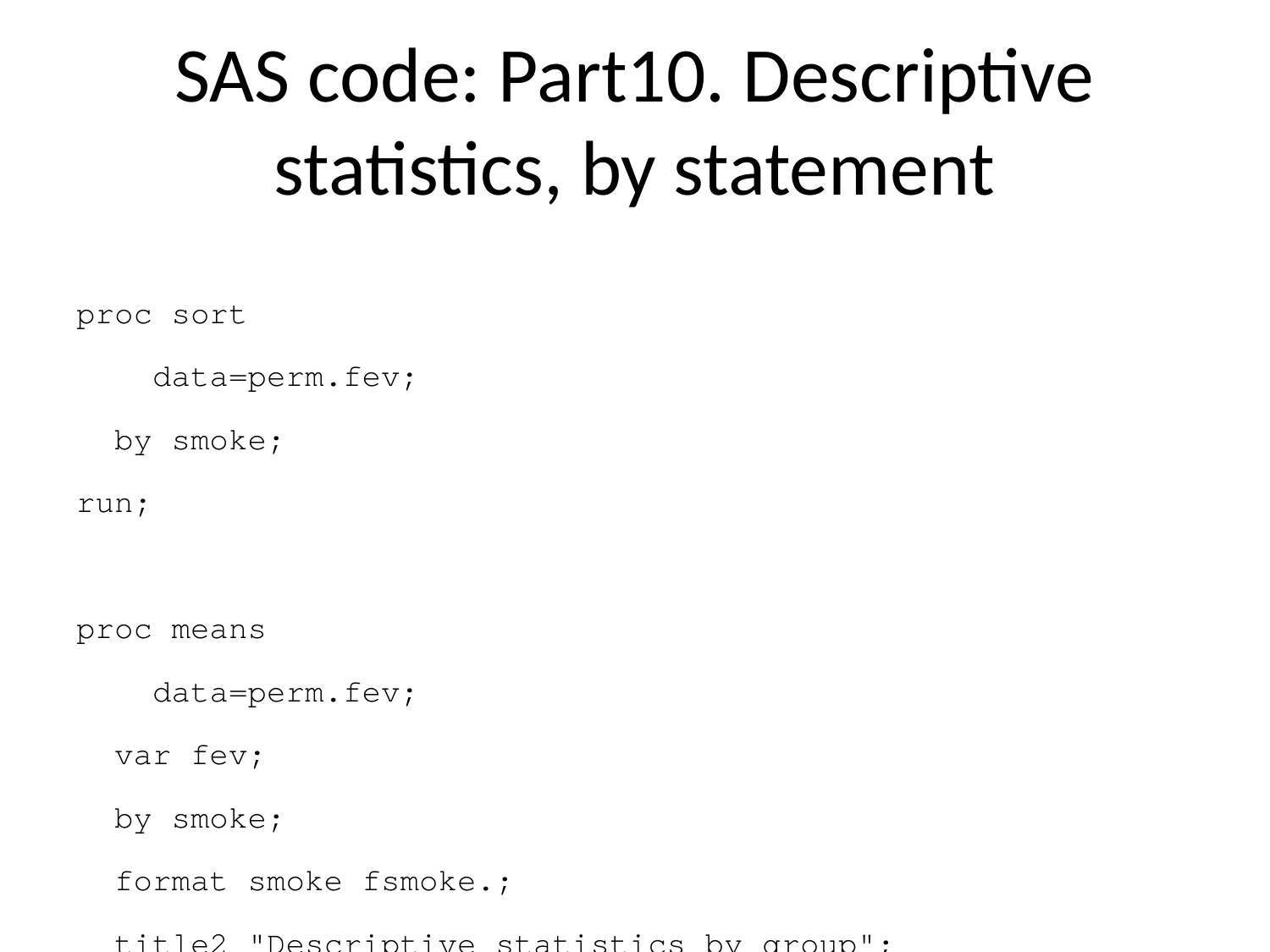

# SAS code: Part10. Descriptive statistics, by statement

proc sort
    data=perm.fev;
  by smoke;
run;

proc means
    data=perm.fev;
  var fev;
  by smoke;
  format smoke fsmoke.;
  title2 "Descriptive statistics by group";
run